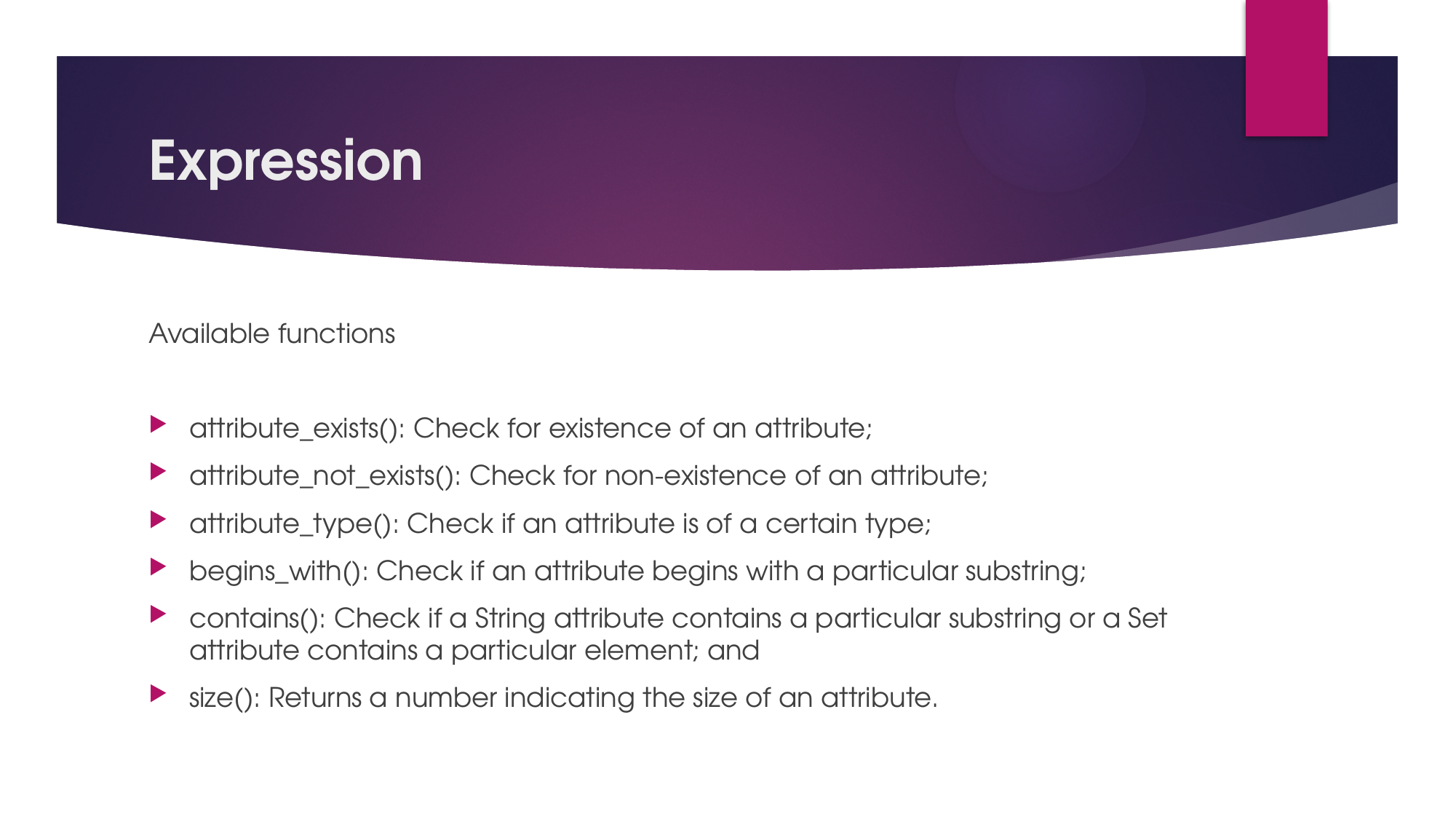

# Expression
Available functions

attribute_exists(): Check for existence of an attribute;
attribute_not_exists(): Check for non-existence of an attribute;
attribute_type(): Check if an attribute is of a certain type;
begins_with(): Check if an attribute begins with a particular substring;
contains(): Check if a String attribute contains a particular substring or a Set attribute contains a particular element; and
size(): Returns a number indicating the size of an attribute.